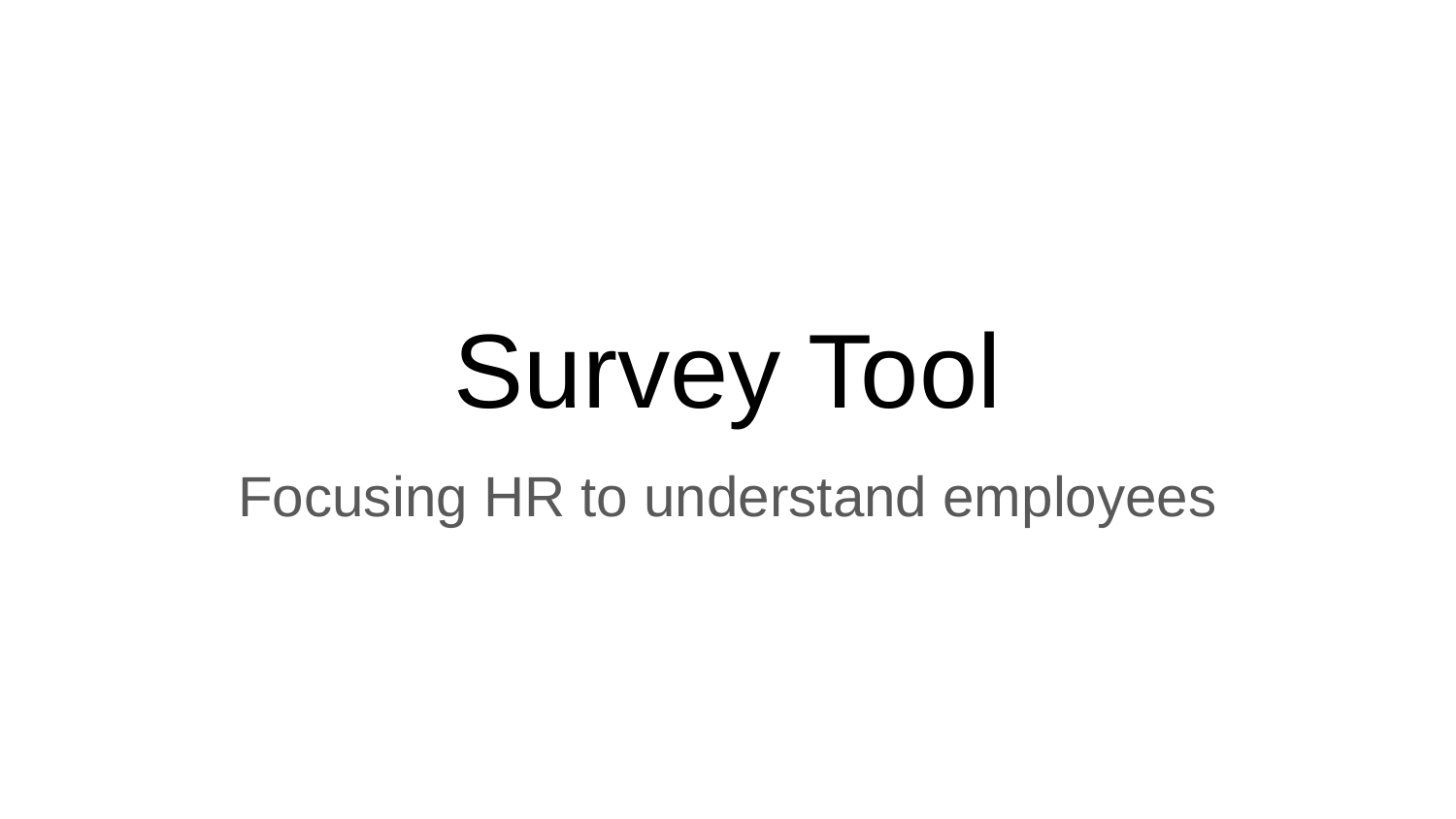

# Survey Tool
Focusing HR to understand employees